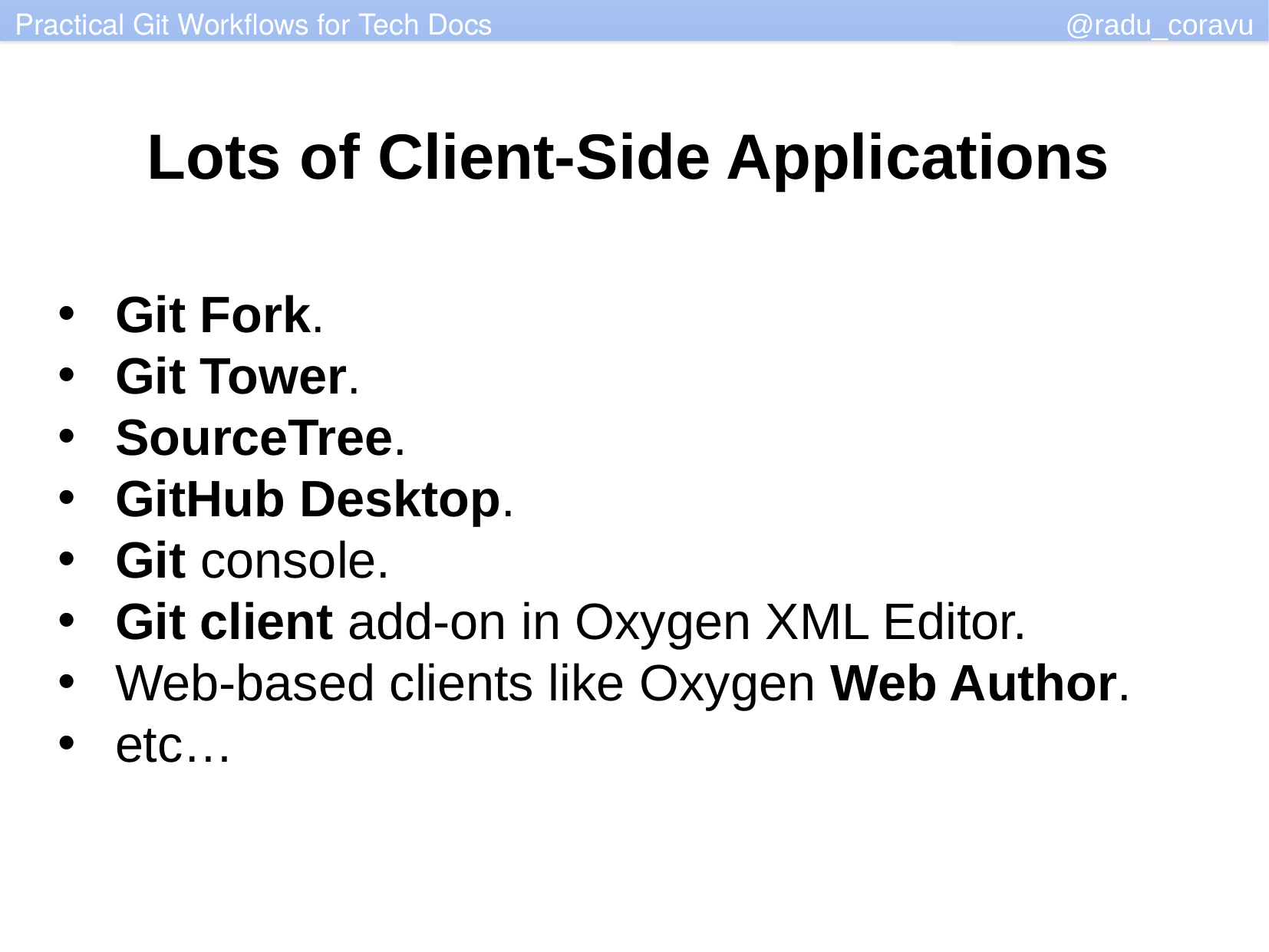

Lots of Client-Side Applications

Git Fork.
Git Tower.
SourceTree.
GitHub Desktop.
Git console.
Git client add-on in Oxygen XML Editor.
Web-based clients like Oxygen Web Author.
etc…